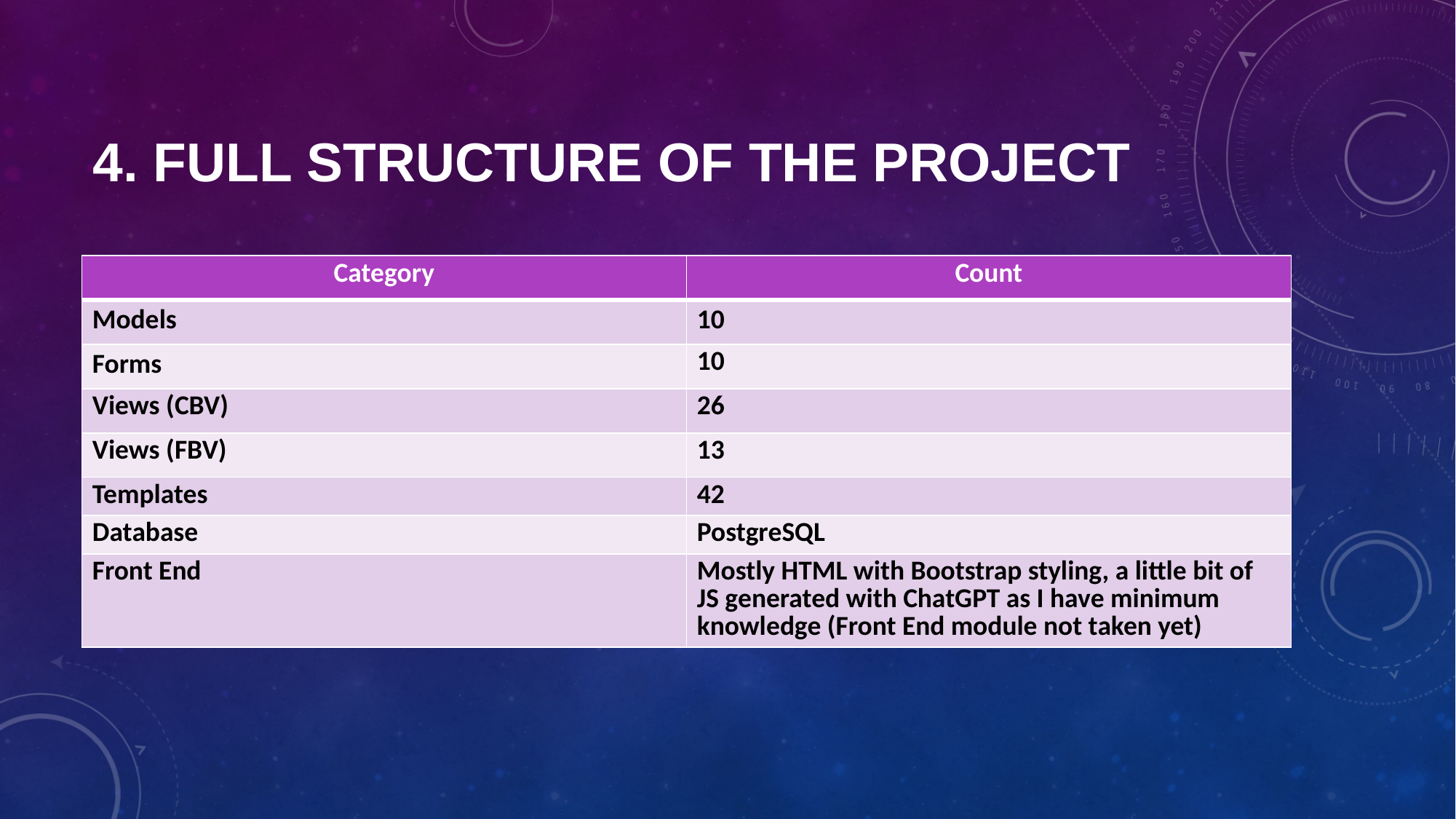

# 4. Full Structure of the Project
| Category | Count |
| --- | --- |
| Models | 10 |
| Forms | 10 |
| Views (CBV) | 26 |
| Views (FBV) | 13 |
| Templates | 42 |
| Database | PostgreSQL |
| Front End | Mostly HTML with Bootstrap styling, a little bit of JS generated with ChatGPT as I have minimum knowledge (Front End module not taken yet) |